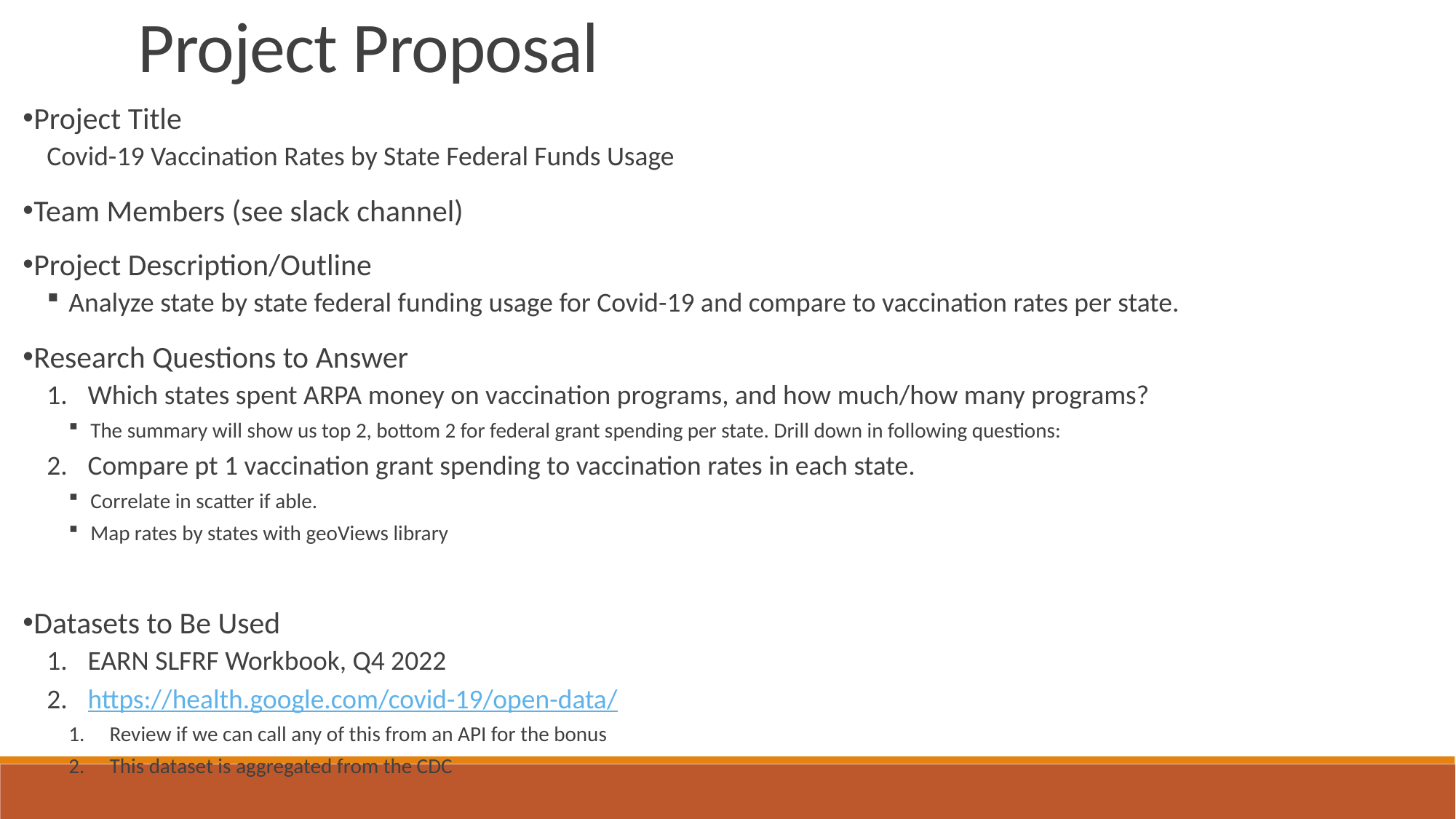

Project Proposal
Project Title
Covid-19 Vaccination Rates by State Federal Funds Usage
Team Members (see slack channel)
Project Description/Outline
Analyze state by state federal funding usage for Covid-19 and compare to vaccination rates per state.
Research Questions to Answer
Which states spent ARPA money on vaccination programs, and how much/how many programs?
The summary will show us top 2, bottom 2 for federal grant spending per state. Drill down in following questions:
Compare pt 1 vaccination grant spending to vaccination rates in each state.
Correlate in scatter if able.
Map rates by states with geoViews library

Datasets to Be Used
EARN SLFRF Workbook, Q4 2022
https://health.google.com/covid-19/open-data/
Review if we can call any of this from an API for the bonus
This dataset is aggregated from the CDC